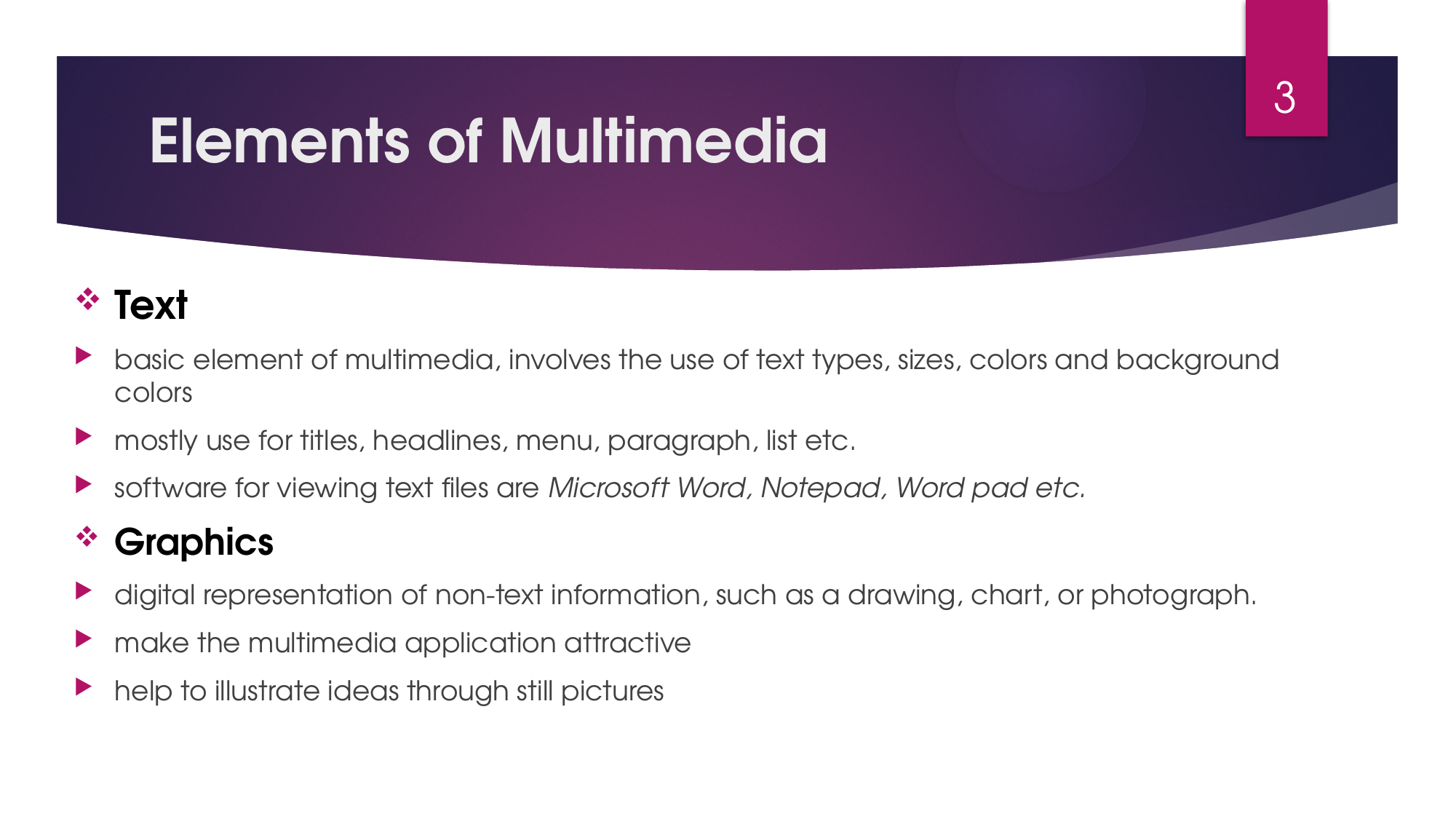

3
# Elements of Multimedia
Text
basic element of multimedia, involves the use of text types, sizes, colors and background colors
mostly use for titles, headlines, menu, paragraph, list etc.
software for viewing text files are Microsoft Word, Notepad, Word pad etc.
Graphics
digital representation of non-text information, such as a drawing, chart, or photograph.
make the multimedia application attractive
help to illustrate ideas through still pictures